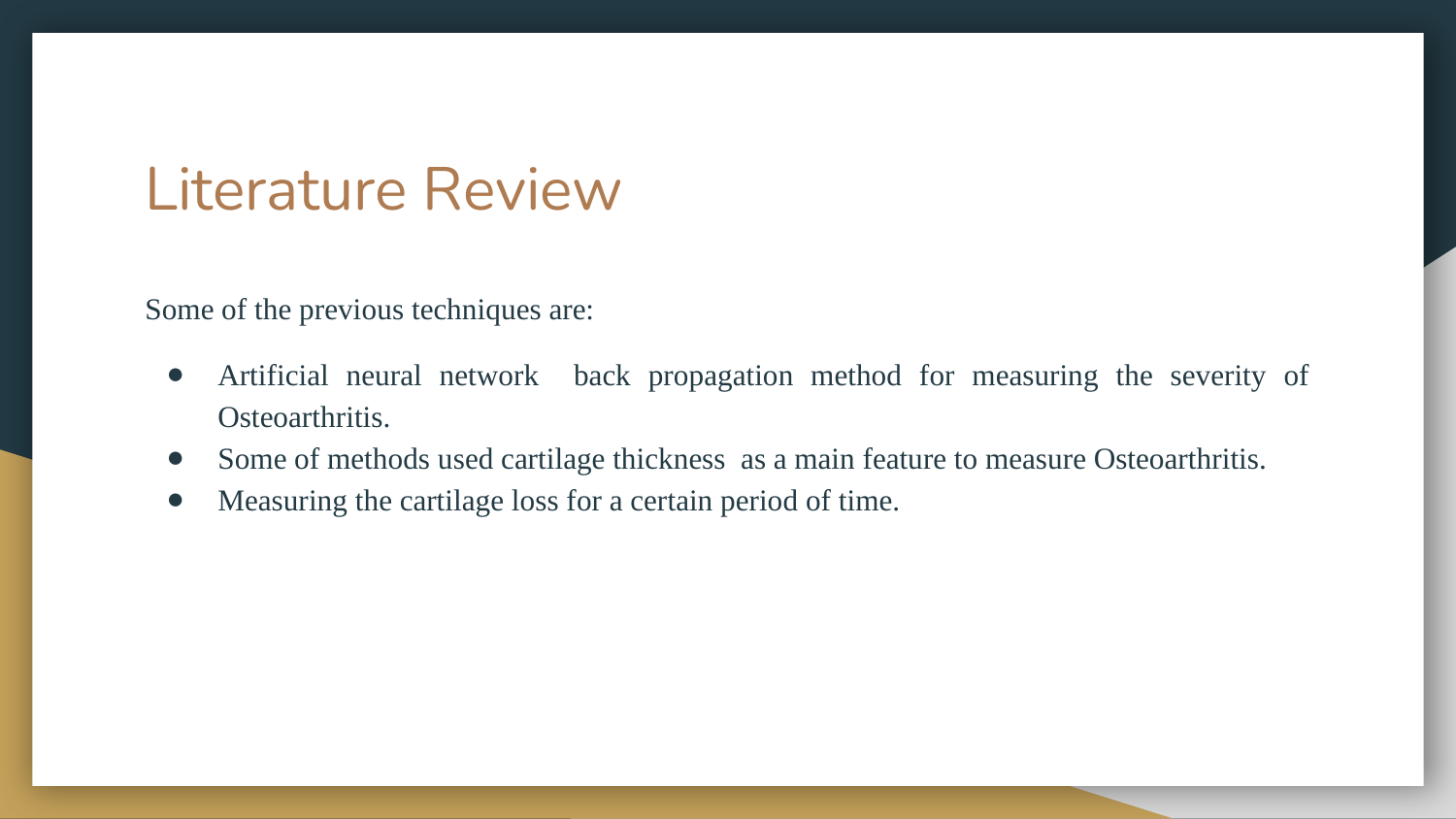

# Literature Review
Some of the previous techniques are:
Artificial neural network  back propagation method for measuring the severity of Osteoarthritis.
Some of methods used cartilage thickness  as a main feature to measure Osteoarthritis.
Measuring the cartilage loss for a certain period of time.